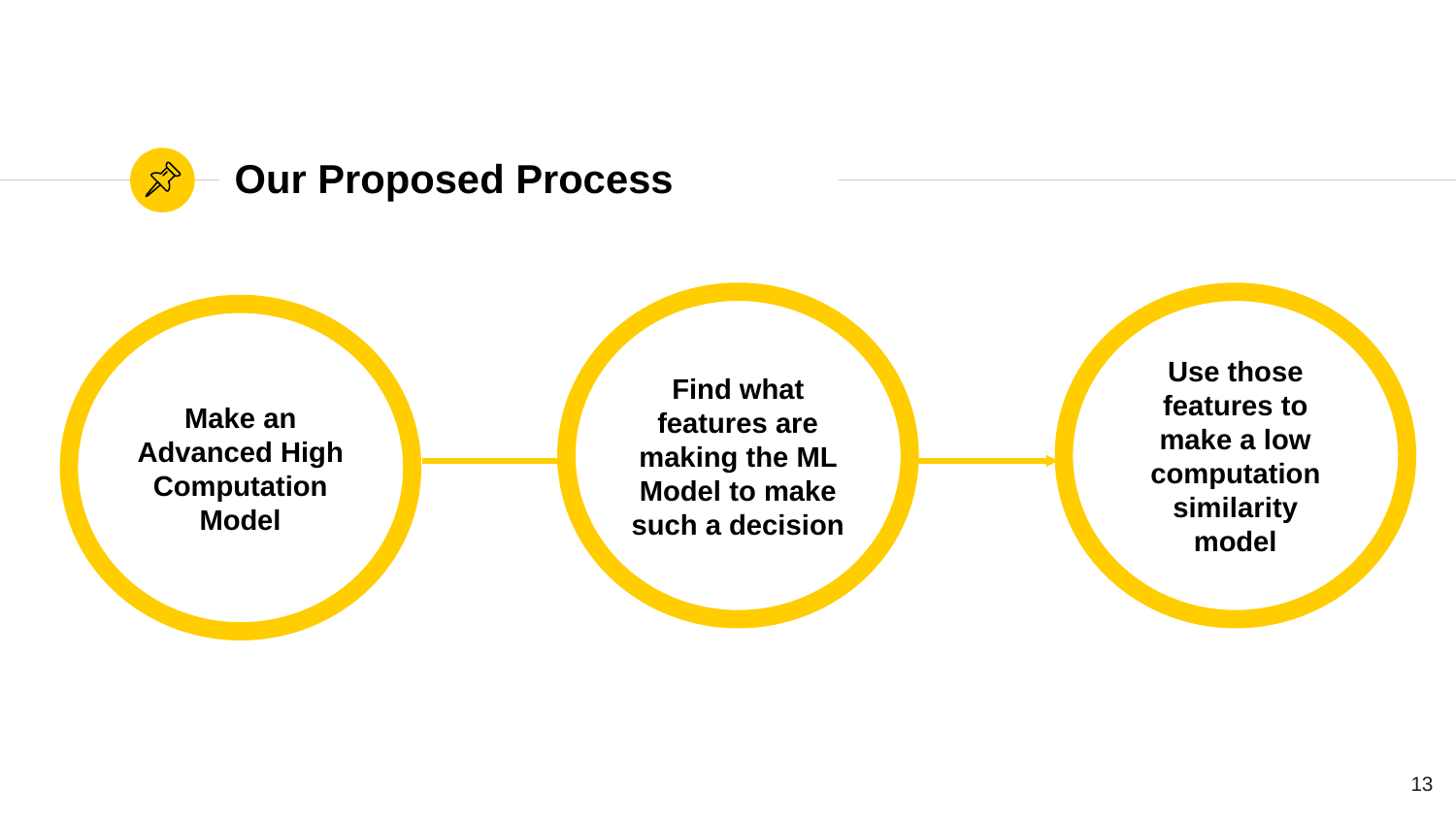

# Our Proposed Process

Find what features are making the ML Model to make such a decision
Use those features to make a low computation similarity model
Make an Advanced High Computation Model
13